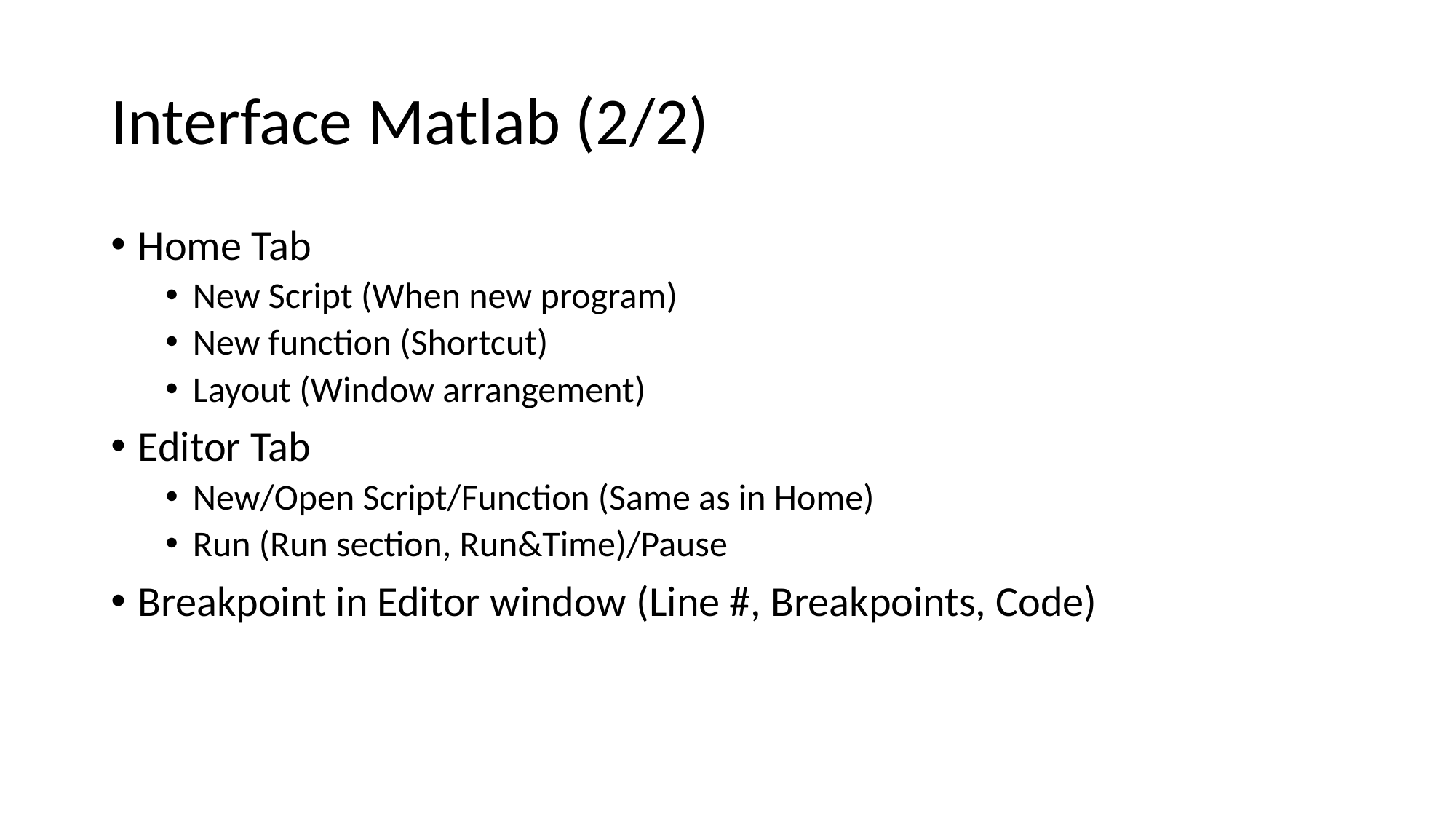

# Interface Matlab (2/2)
Home Tab
New Script (When new program)
New function (Shortcut)
Layout (Window arrangement)
Editor Tab
New/Open Script/Function (Same as in Home)
Run (Run section, Run&Time)/Pause
Breakpoint in Editor window (Line #, Breakpoints, Code)